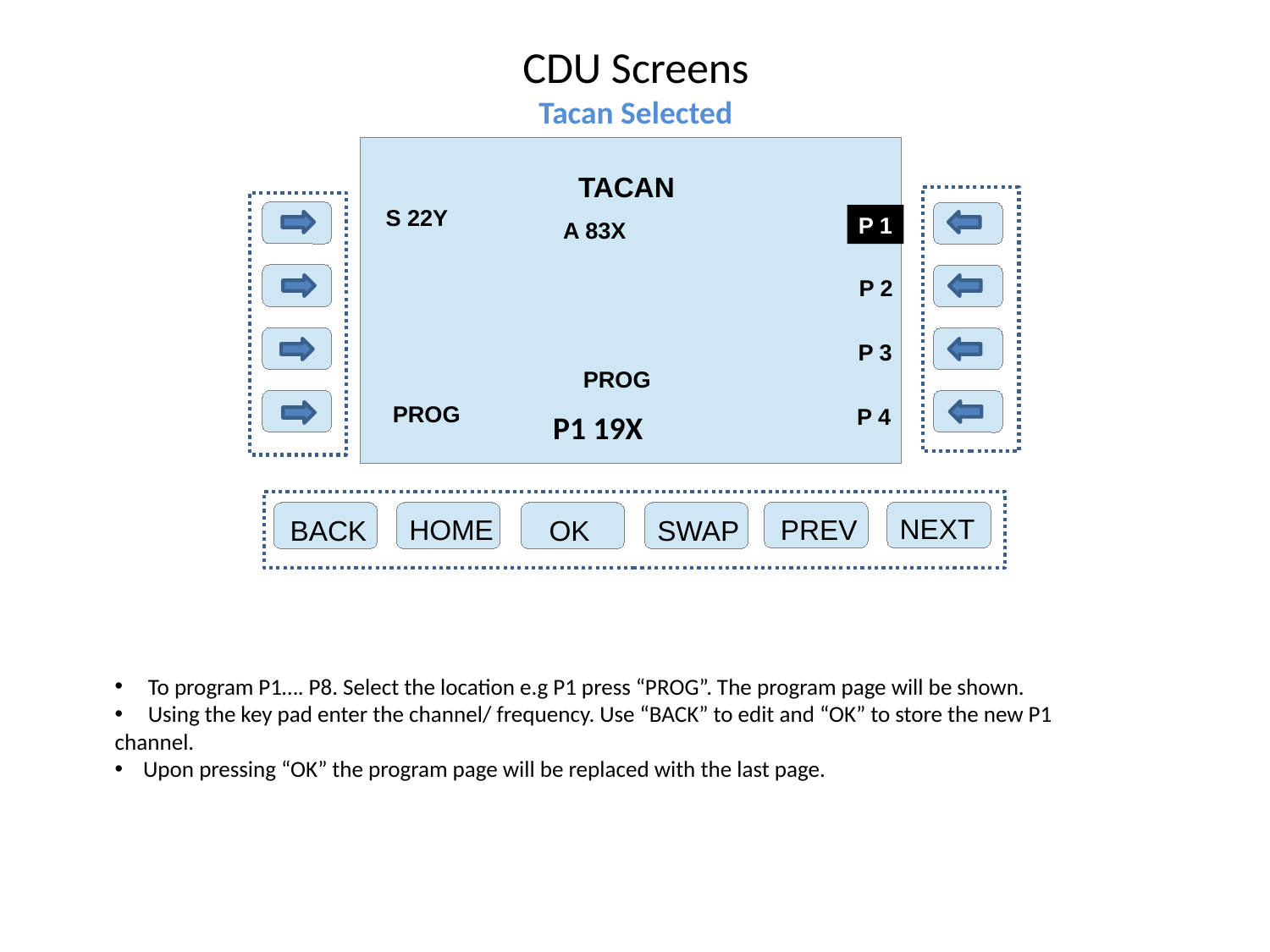

CDU Screens
Tacan Selected

TACAN

S 22Y

P 1
A 83X

P 2

P 3

PROG

PROG
P 4

P1 19X

NEXT
HOME
PREV
BACK
OK
SWAP
     To program P1…. P8. Select the location e.g P1 press “PROG”. The program page will be shown.
     Using the key pad enter the channel/ frequency. Use “BACK” to edit and “OK” to store the new P1 channel.
    Upon pressing “OK” the program page will be replaced with the last page.